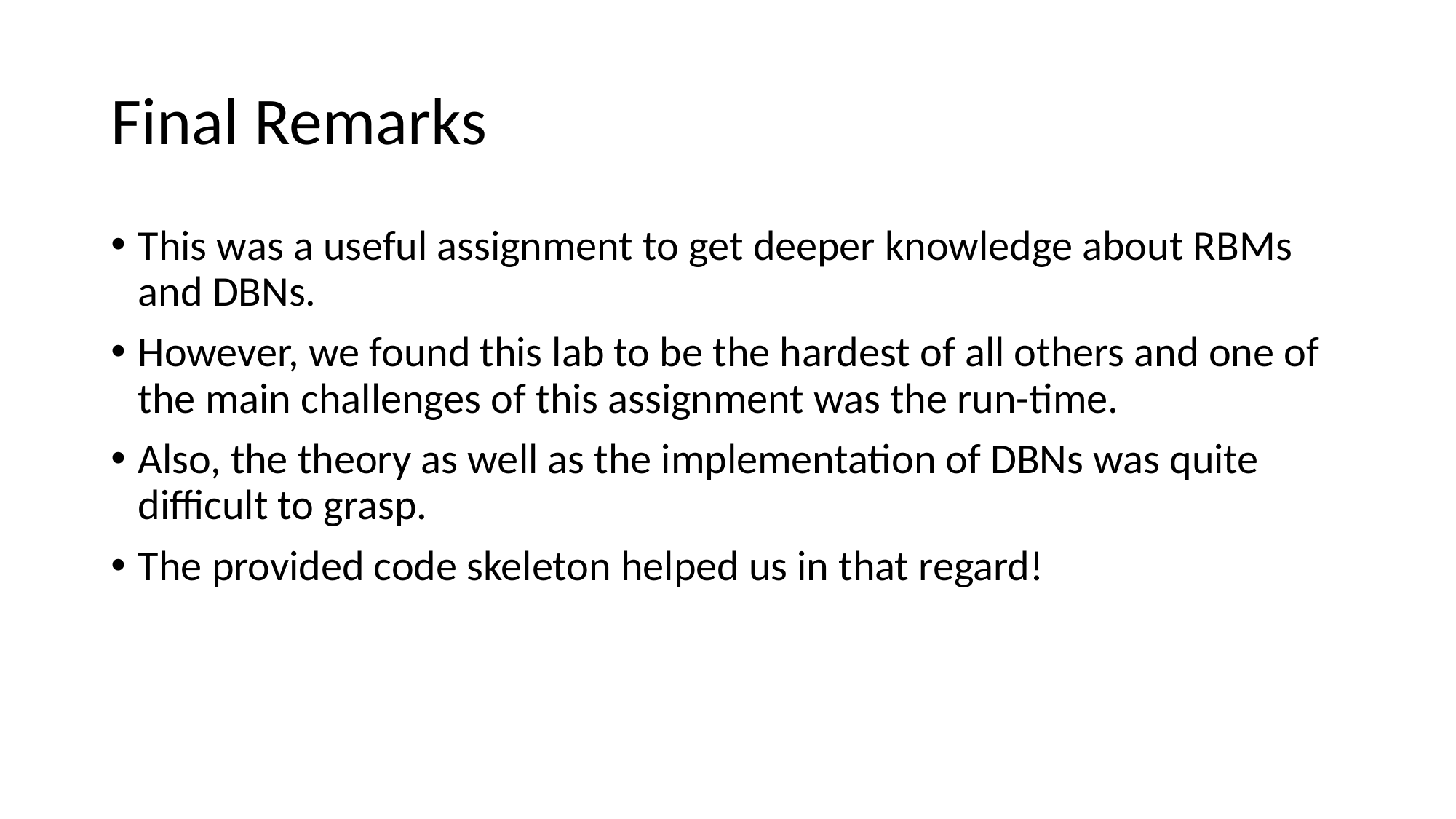

# Final Remarks
This was a useful assignment to get deeper knowledge about RBMs and DBNs.
However, we found this lab to be the hardest of all others and one of the main challenges of this assignment was the run-time.
Also, the theory as well as the implementation of DBNs was quite difficult to grasp.
The provided code skeleton helped us in that regard!